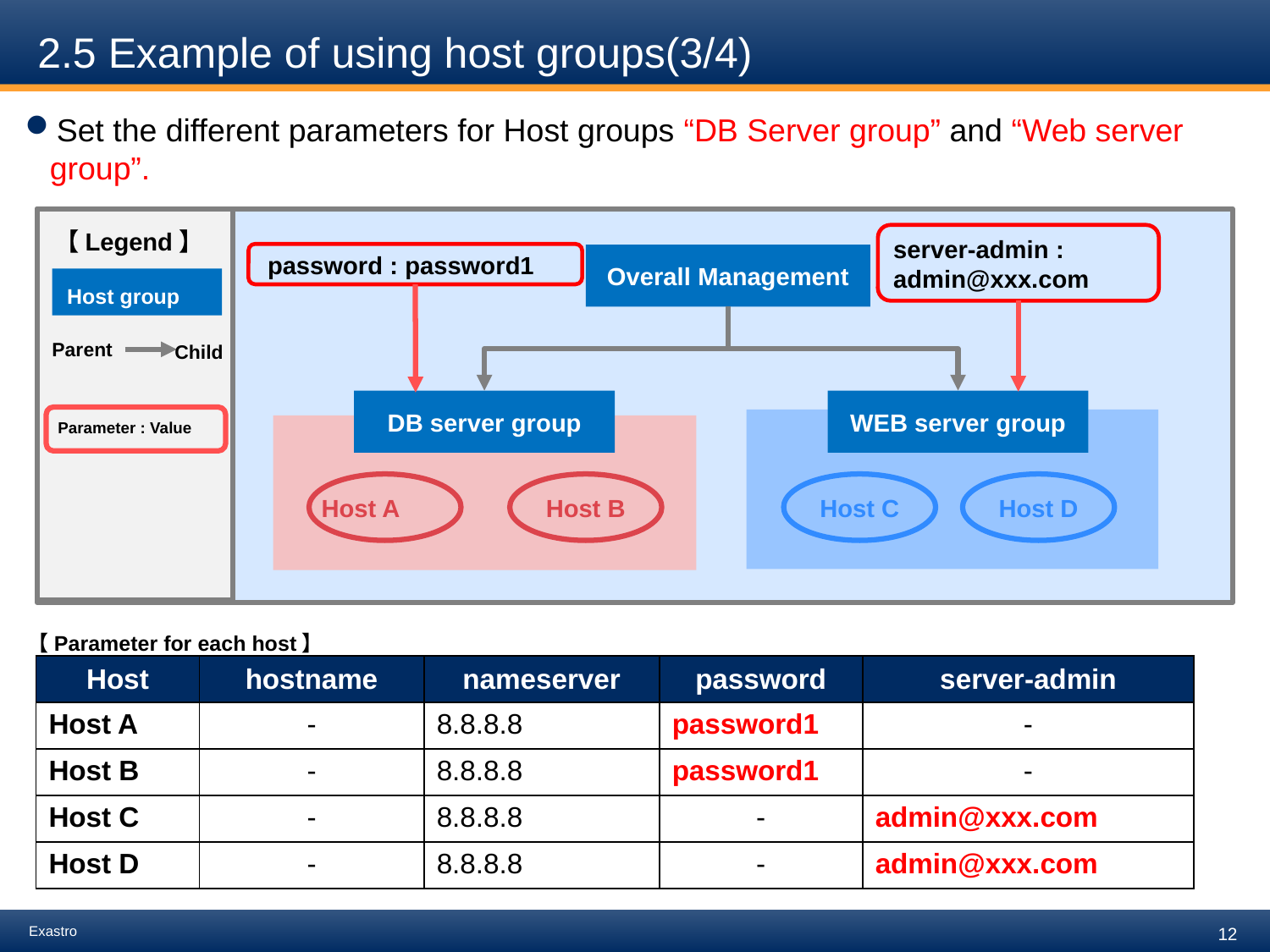

# 2.5 Example of using host groups(3/4)
Set the different parameters for Host groups “DB Server group” and “Web server group”.

【Legend】

Host group

Parameter : Value

server-admin : admin@xxx.com

password : password1
Overall Management
Parent
Child
WEB server group
DB server group

Host A
Host B
Host C
Host D
【Parameter for each host】
| Host | hostname | nameserver | password | server-admin |
| --- | --- | --- | --- | --- |
| Host A | - | 8.8.8.8 | password1 | - |
| Host B | - | 8.8.8.8 | password1 | - |
| Host C | - | 8.8.8.8 | - | admin@xxx.com |
| Host D | - | 8.8.8.8 | - | admin@xxx.com |